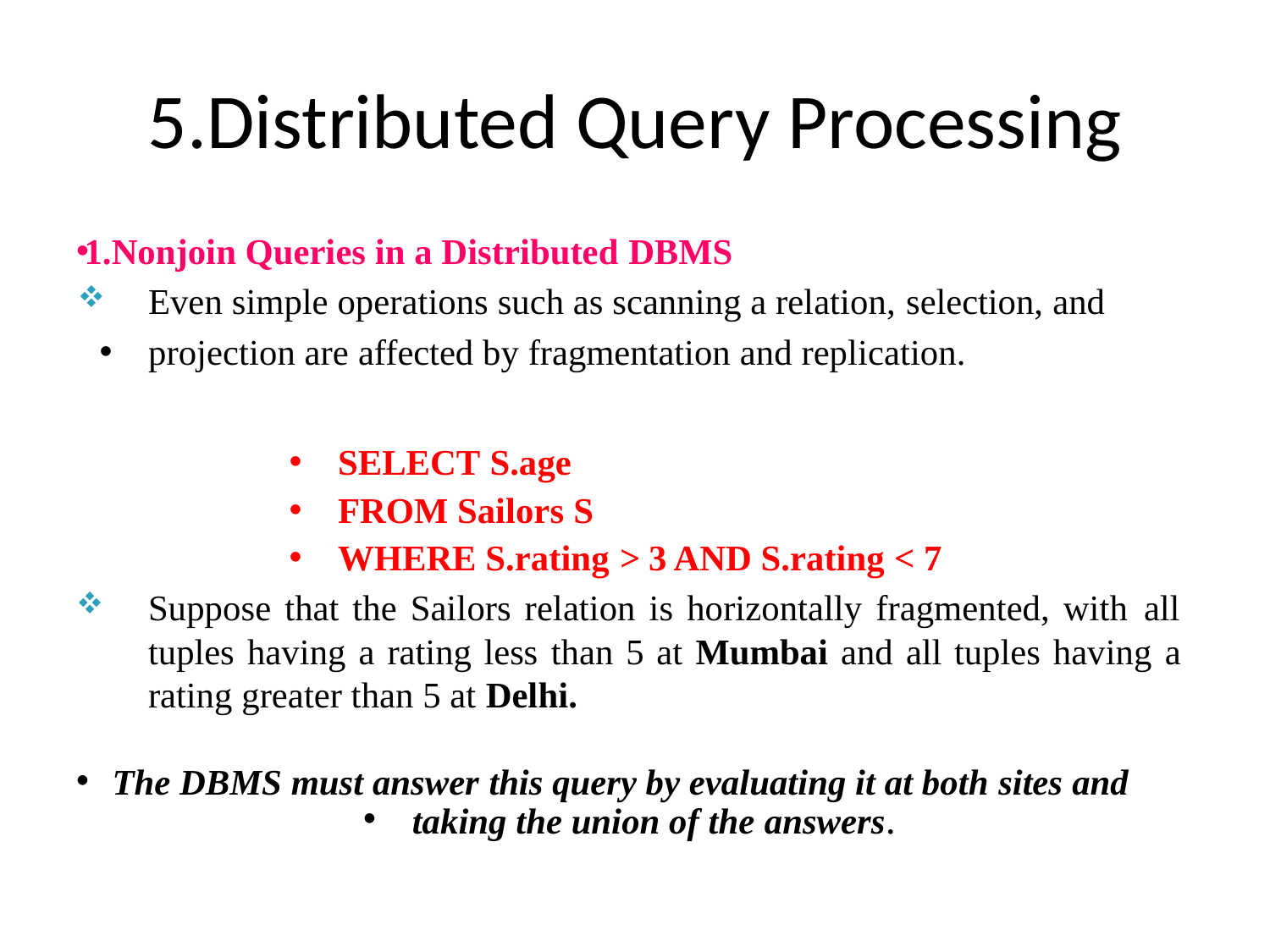

# 5.Distributed Query Processing
1.Nonjoin Queries in a Distributed DBMS
Even simple operations such as scanning a relation, selection, and
projection are affected by fragmentation and replication.

SELECT S.age
FROM Sailors S
WHERE S.rating > 3 AND S.rating < 7
Suppose that the Sailors relation is horizontally fragmented, with all  tuples having a rating less than 5 at Mumbai and all tuples having a  rating greater than 5 at Delhi.

The DBMS must answer this query by evaluating it at both sites and
taking the union of the answers.